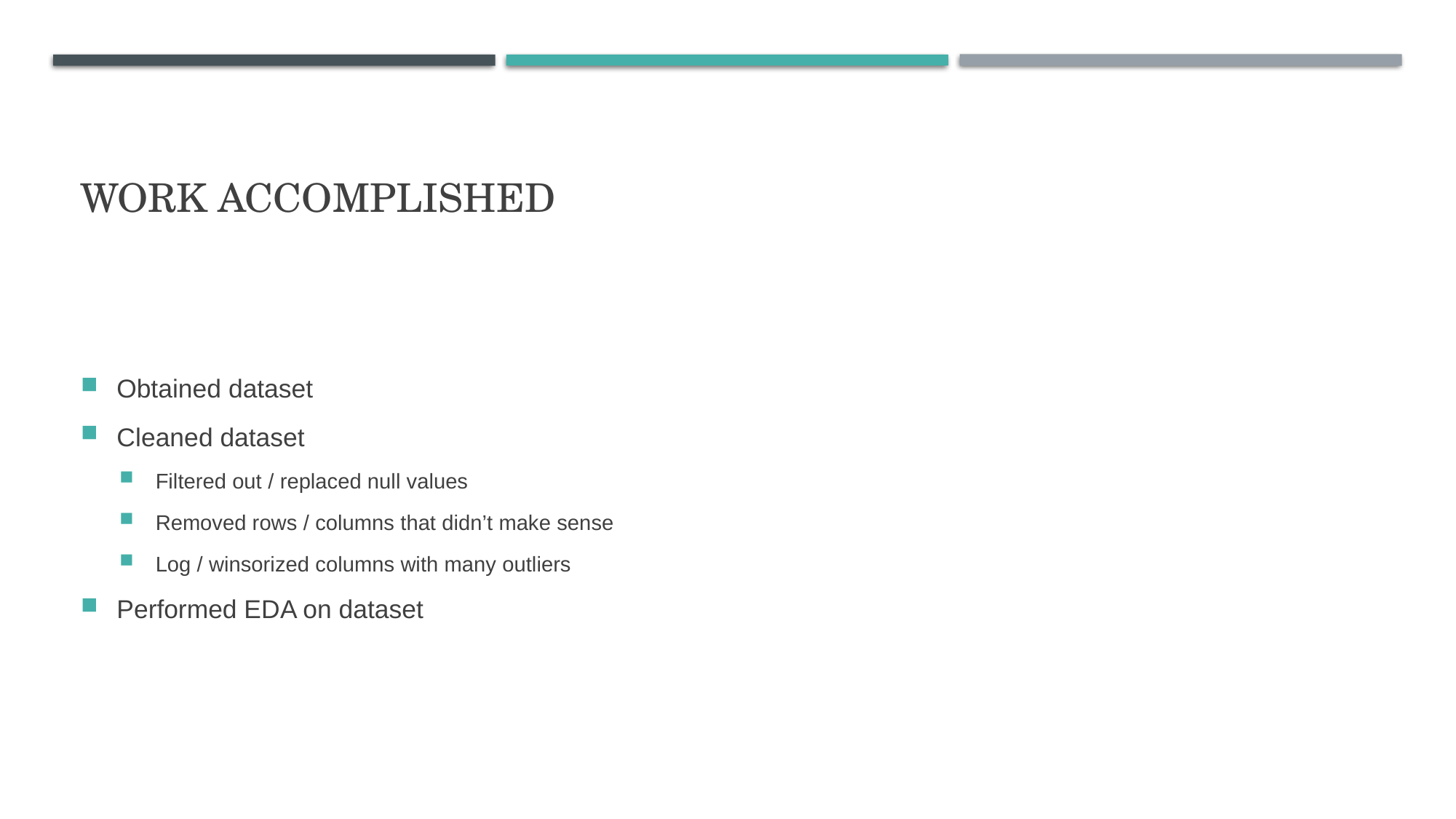

# Work Accomplished
Obtained dataset
Cleaned dataset
Filtered out / replaced null values
Removed rows / columns that didn’t make sense
Log / winsorized columns with many outliers
Performed EDA on dataset